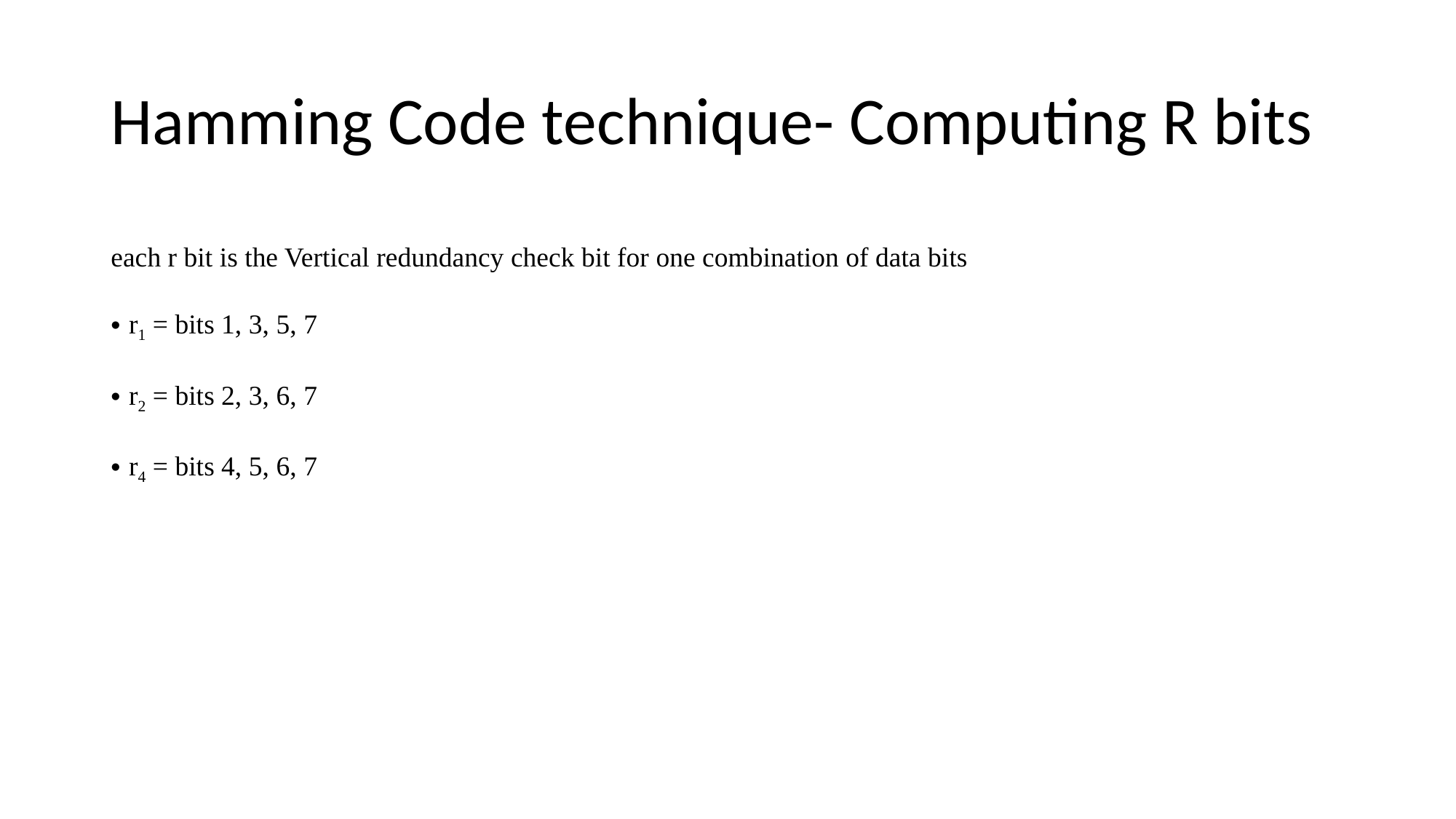

# Hamming Code technique- Computing R bits
each r bit is the Vertical redundancy check bit for one combination of data bits
r1 = bits 1, 3, 5, 7
r2 = bits 2, 3, 6, 7
r4 = bits 4, 5, 6, 7

8